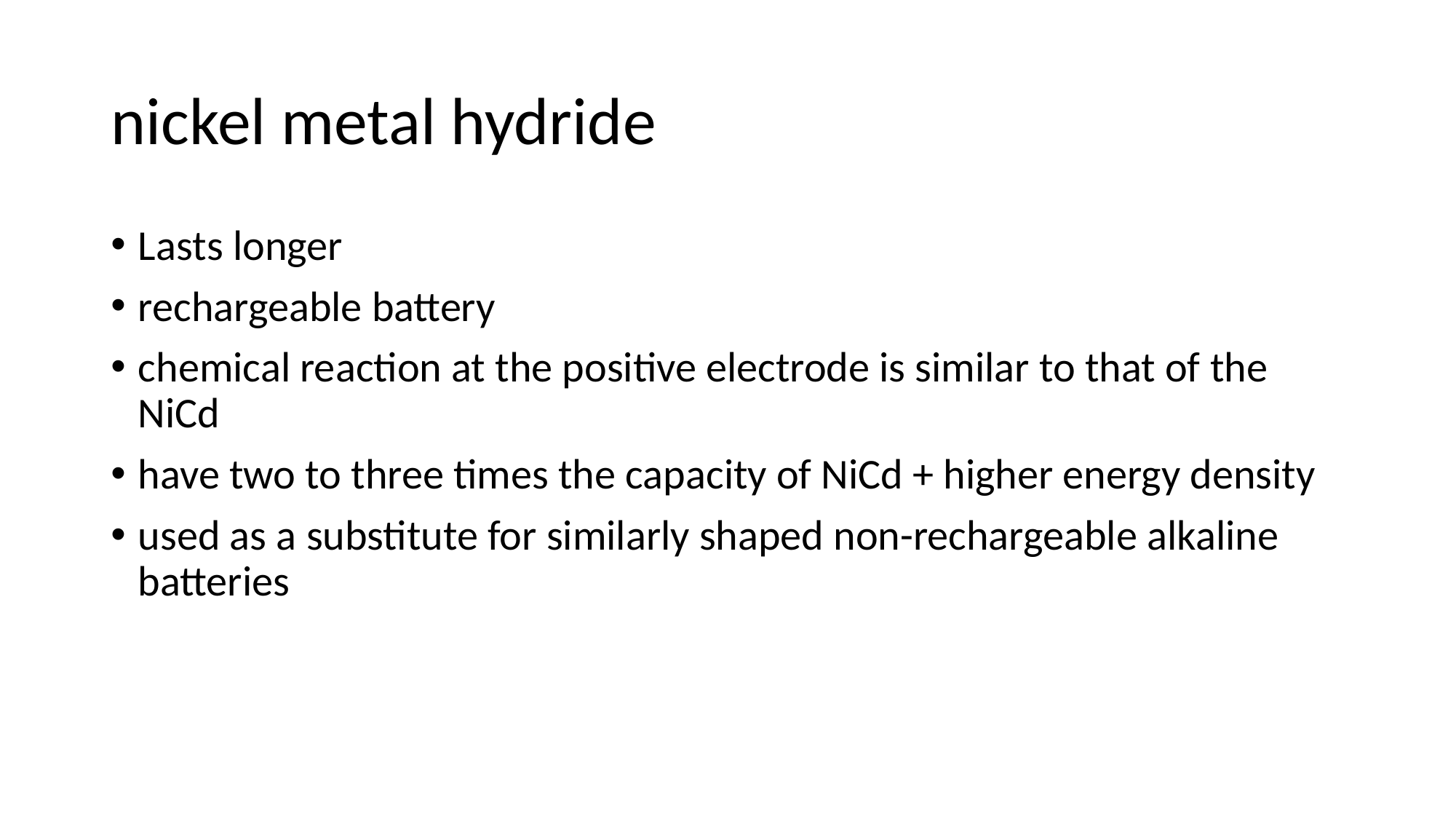

# nickel metal hydride
Lasts longer
rechargeable battery
chemical reaction at the positive electrode is similar to that of the NiCd
have two to three times the capacity of NiCd + higher energy density
used as a substitute for similarly shaped non-rechargeable alkaline batteries